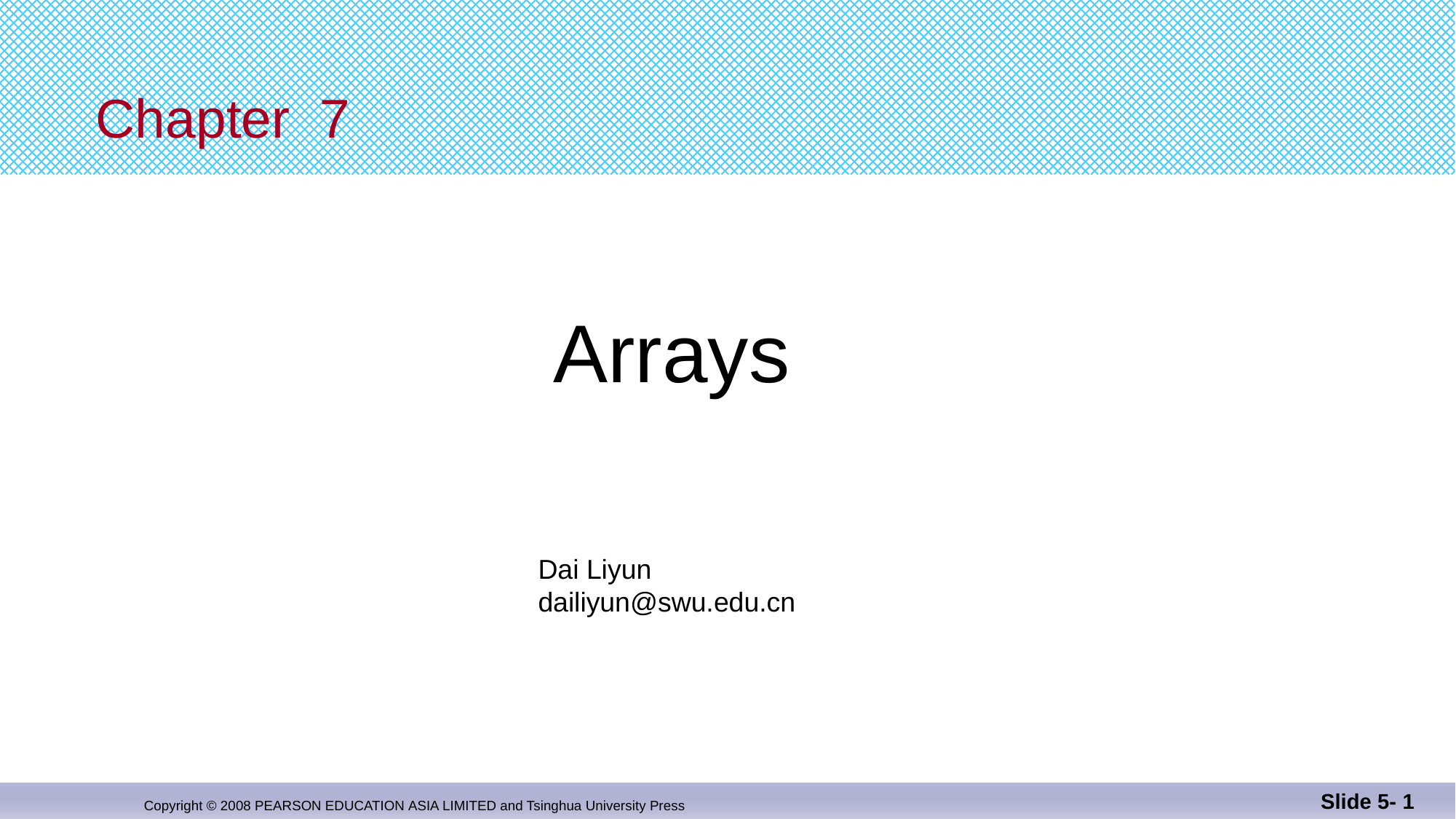

# Chapter  7
Arrays
Dai Liyun
dailiyun@swu.edu.cn
Slide 5- 1